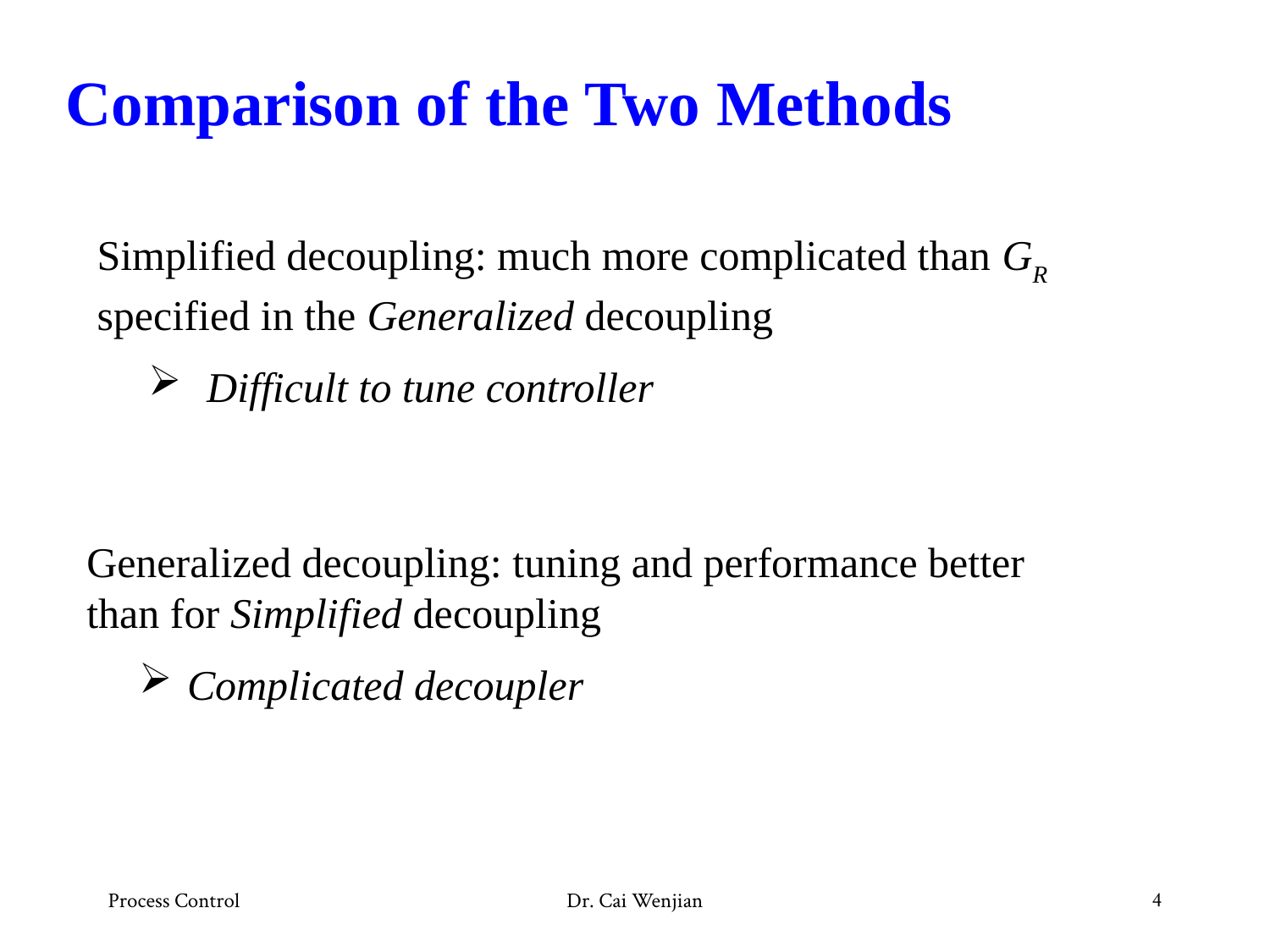

# Comparison of the Two Methods
Simplified decoupling: much more complicated than GR specified in the Generalized decoupling
 Difficult to tune controller
Generalized decoupling: tuning and performance better than for Simplified decoupling
Complicated decoupler
Process Control
Dr. Cai Wenjian
4